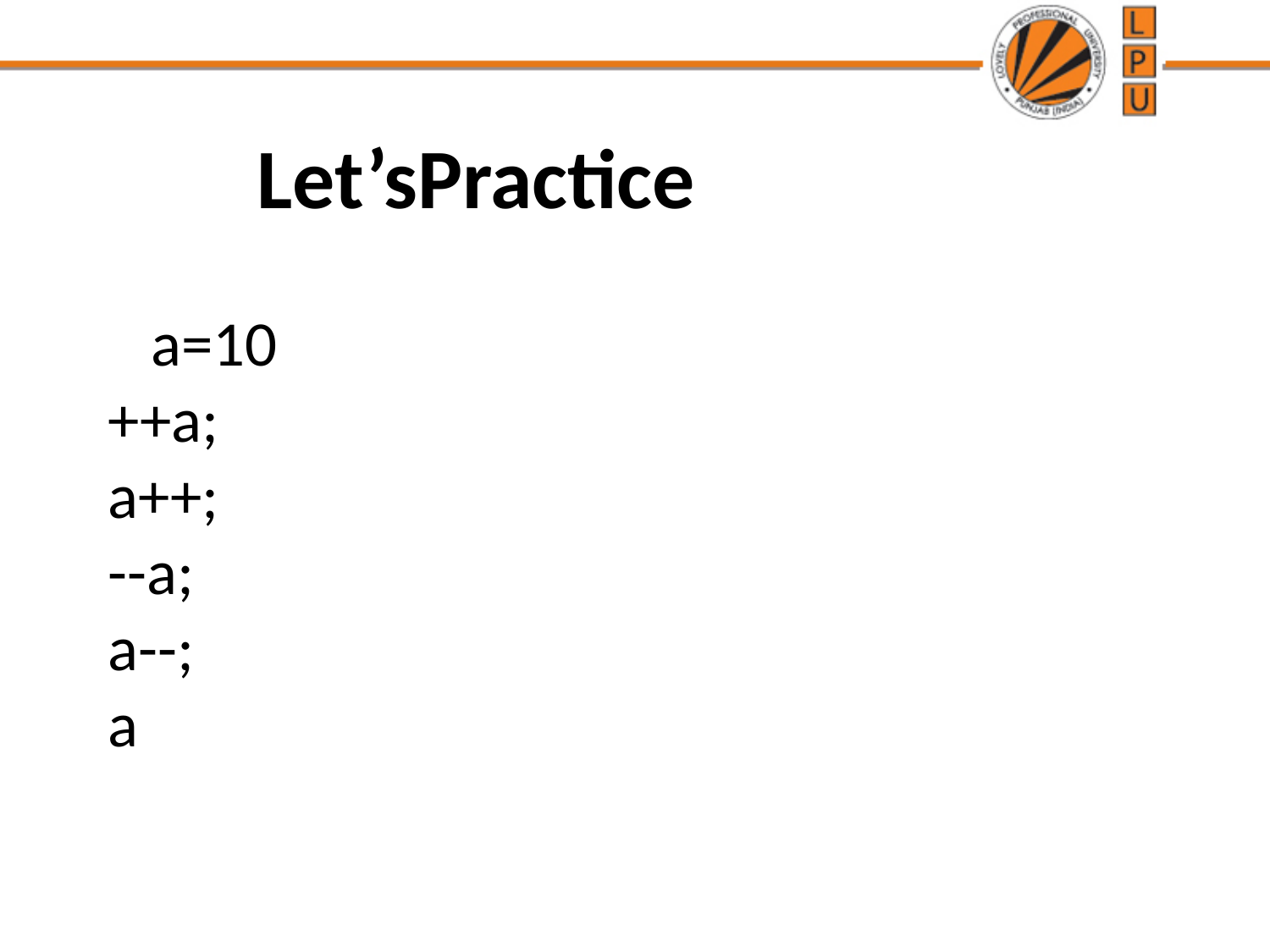

Let’sPractice
   a=10
++a;
a++;
--a;
a--;
a